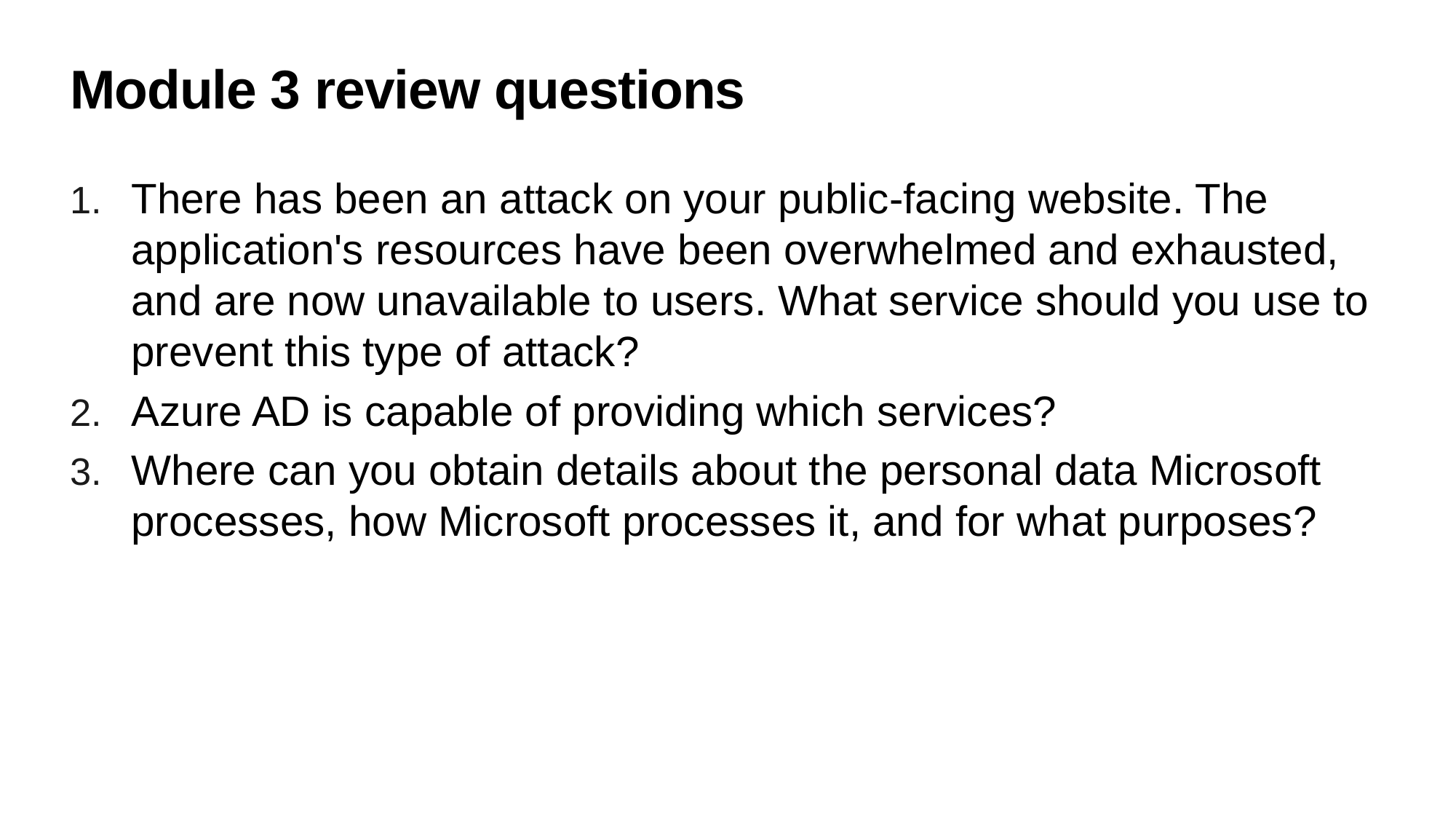

# Module 3 review questions
There has been an attack on your public-facing website. The application's resources have been overwhelmed and exhausted, and are now unavailable to users. What service should you use to prevent this type of attack?
Azure AD is capable of providing which services?
Where can you obtain details about the personal data Microsoft processes, how Microsoft processes it, and for what purposes?